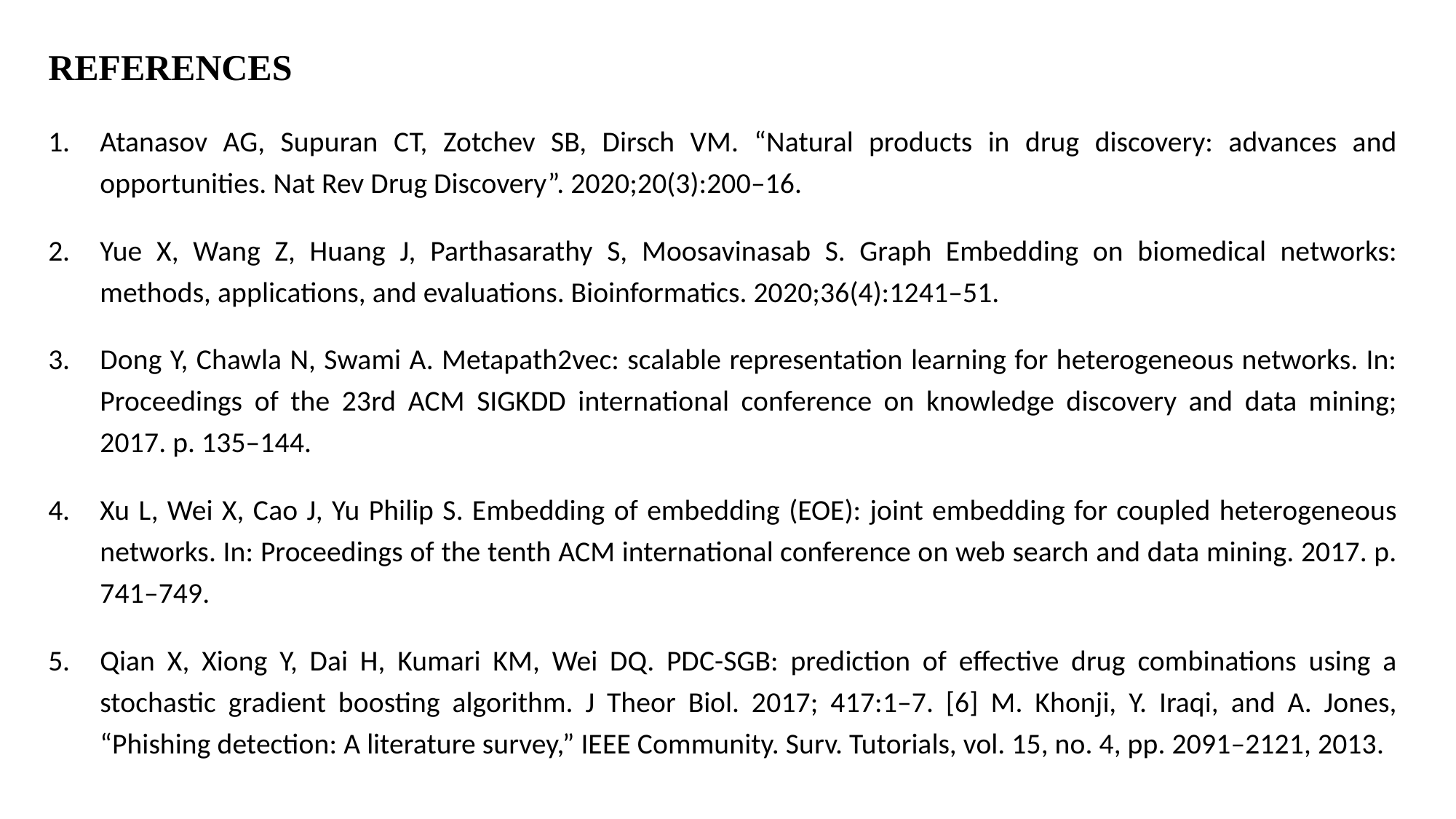

# REFERENCES
Atanasov AG, Supuran CT, Zotchev SB, Dirsch VM. “Natural products in drug discovery: advances and opportunities. Nat Rev Drug Discovery”. 2020;20(3):200–16.
Yue X, Wang Z, Huang J, Parthasarathy S, Moosavinasab S. Graph Embedding on biomedical networks: methods, applications, and evaluations. Bioinformatics. 2020;36(4):1241–51.
Dong Y, Chawla N, Swami A. Metapath2vec: scalable representation learning for heterogeneous networks. In: Proceedings of the 23rd ACM SIGKDD international conference on knowledge discovery and data mining; 2017. p. 135–144.
Xu L, Wei X, Cao J, Yu Philip S. Embedding of embedding (EOE): joint embedding for coupled heterogeneous networks. In: Proceedings of the tenth ACM international conference on web search and data mining. 2017. p. 741–749.
Qian X, Xiong Y, Dai H, Kumari KM, Wei DQ. PDC-SGB: prediction of effective drug combinations using a stochastic gradient boosting algorithm. J Theor Biol. 2017; 417:1–7. [6] M. Khonji, Y. Iraqi, and A. Jones, “Phishing detection: A literature survey,” IEEE Community. Surv. Tutorials, vol. 15, no. 4, pp. 2091–2121, 2013.